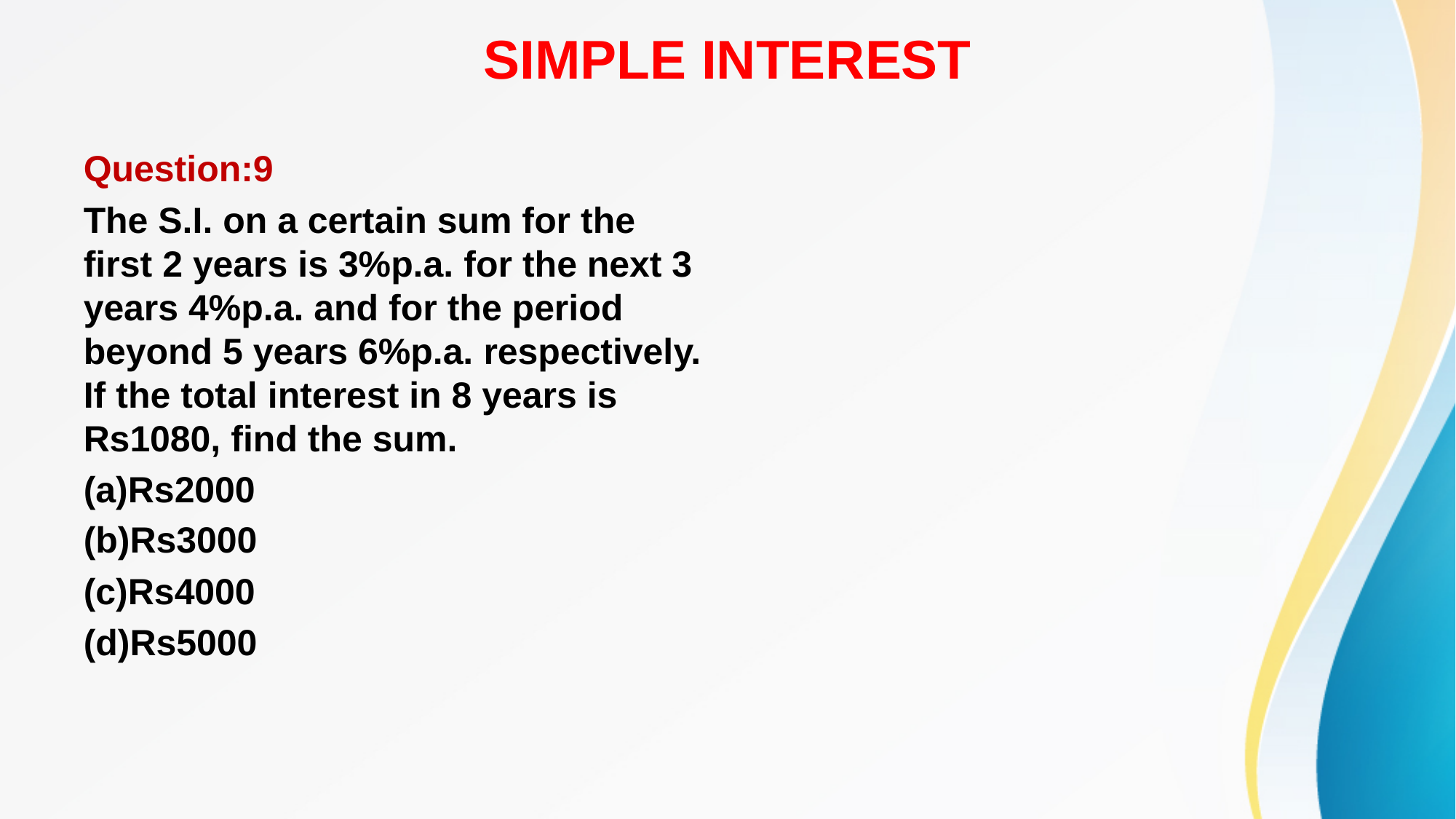

# SIMPLE INTEREST
Question:9
The S.I. on a certain sum for the first 2 years is 3%p.a. for the next 3 years 4%p.a. and for the period beyond 5 years 6%p.a. respectively. If the total interest in 8 years is Rs1080, find the sum.
(a)Rs2000
(b)Rs3000
(c)Rs4000
(d)Rs5000